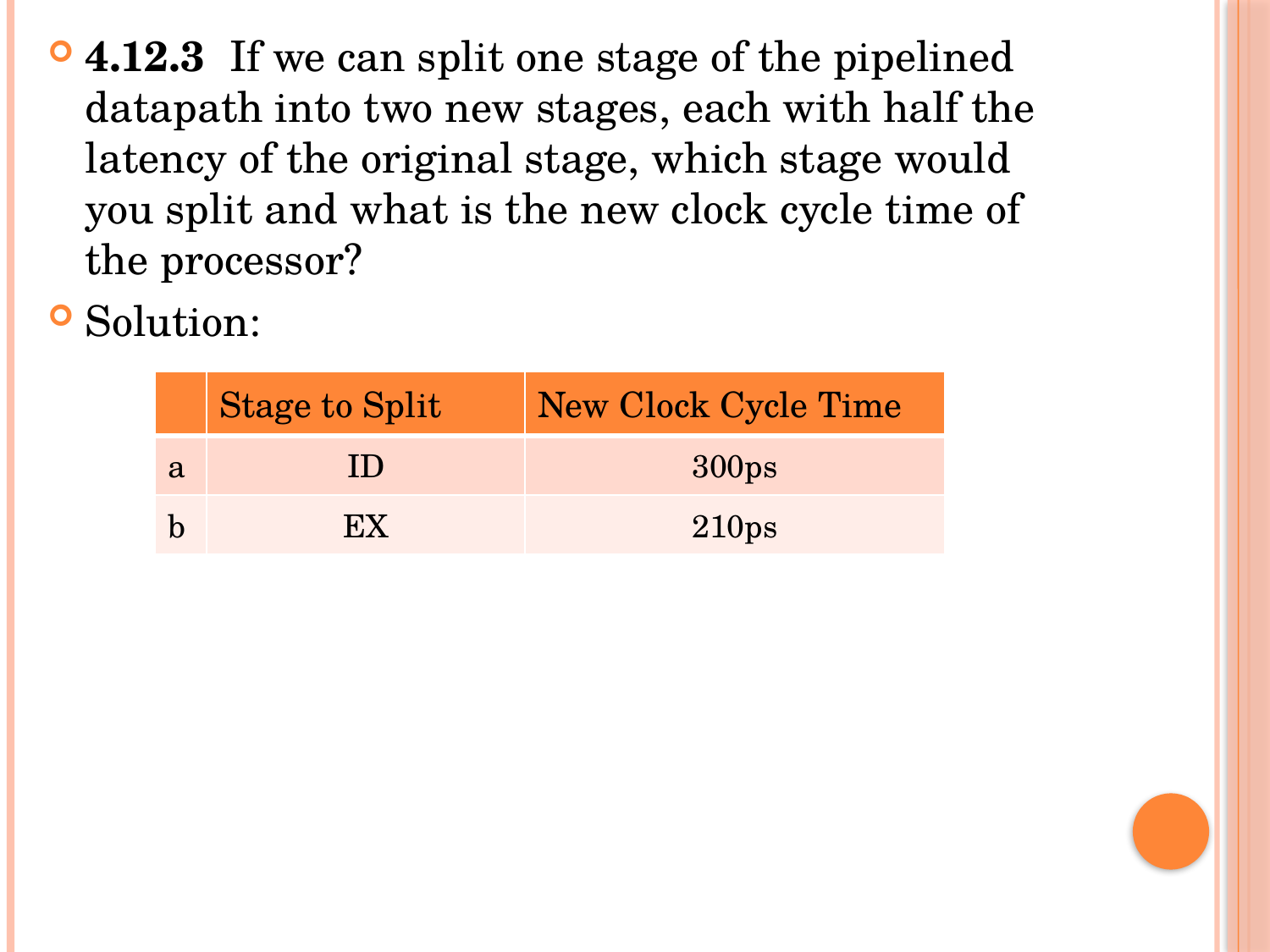

4.12.3  If we can split one stage of the pipelined datapath into two new stages, each with half the latency of the original stage, which stage would you split and what is the new clock cycle time of the processor?
Solution:
|  | Stage to Split | New Clock Cycle Time |
| --- | --- | --- |
| a | ID | 300ps |
| b | EX | 210ps |